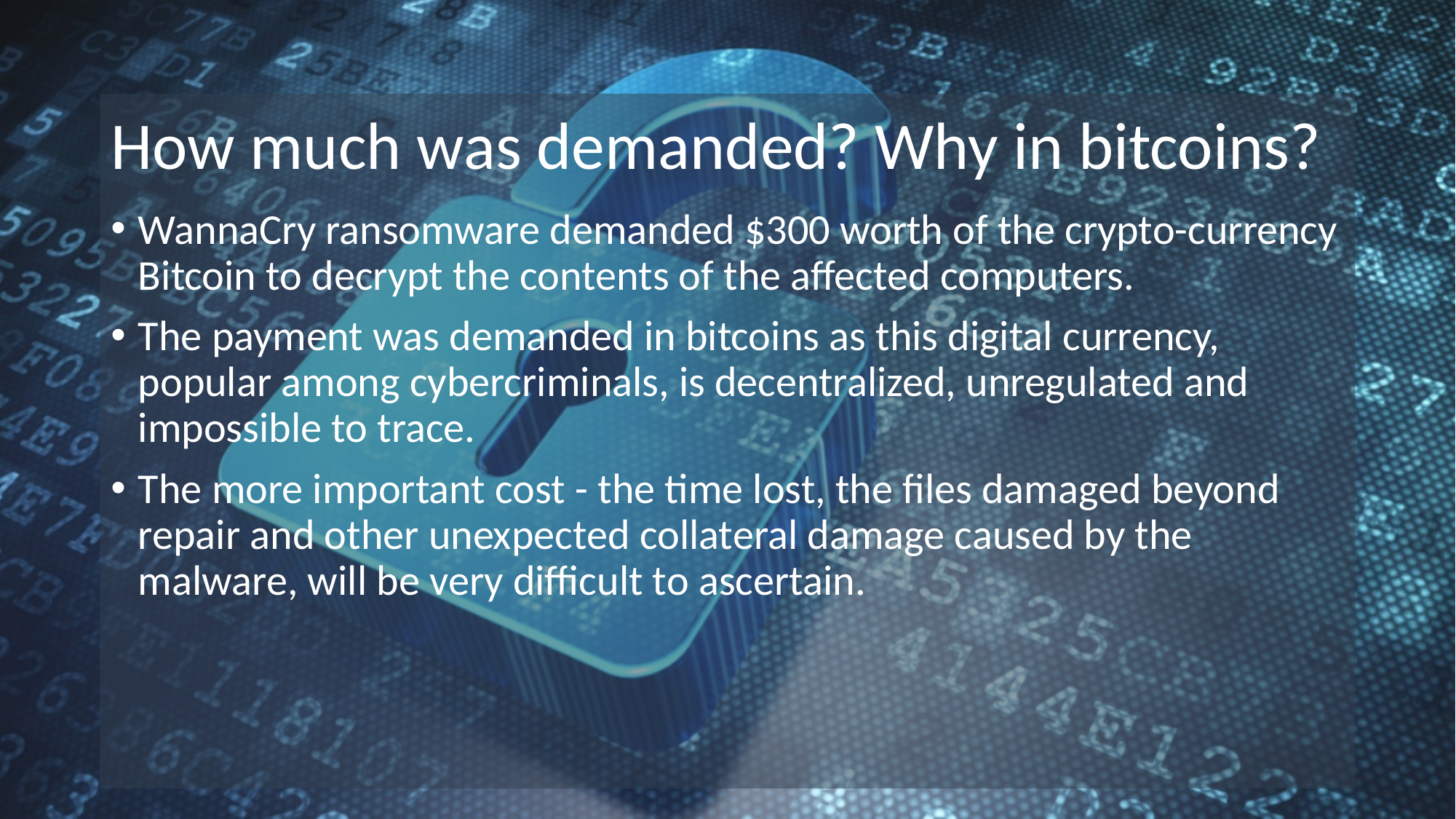

# How much was demanded? Why in bitcoins?
WannaCry ransomware demanded $300 worth of the crypto-currency Bitcoin to decrypt the contents of the affected computers.
The payment was demanded in bitcoins as this digital currency, popular among cybercriminals, is decentralized, unregulated and impossible to trace.
The more important cost - the time lost, the files damaged beyond repair and other unexpected collateral damage caused by the malware, will be very difficult to ascertain.